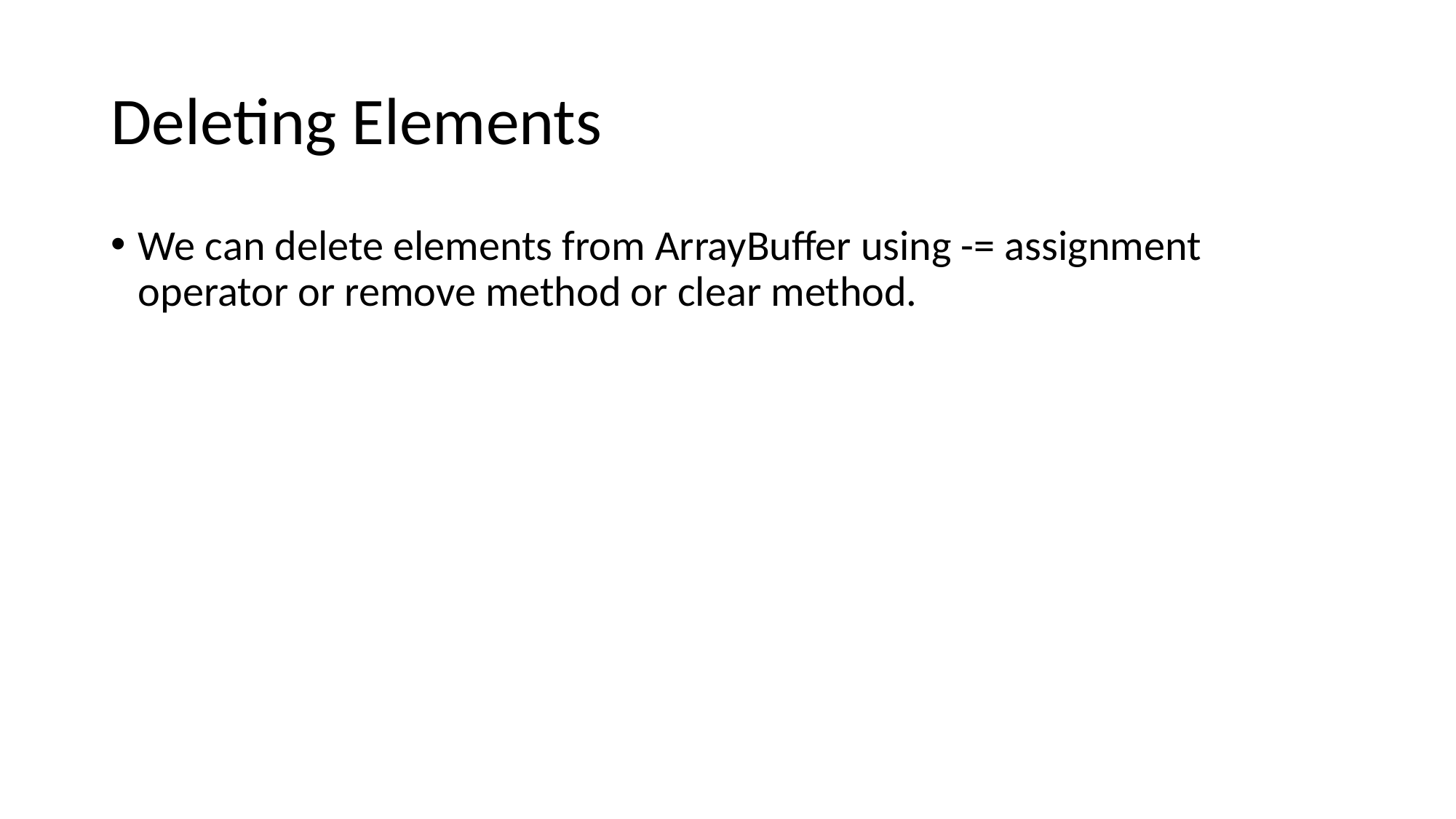

# Deleting Elements
We can delete elements from ArrayBuffer using -= assignment operator or remove method or clear method.